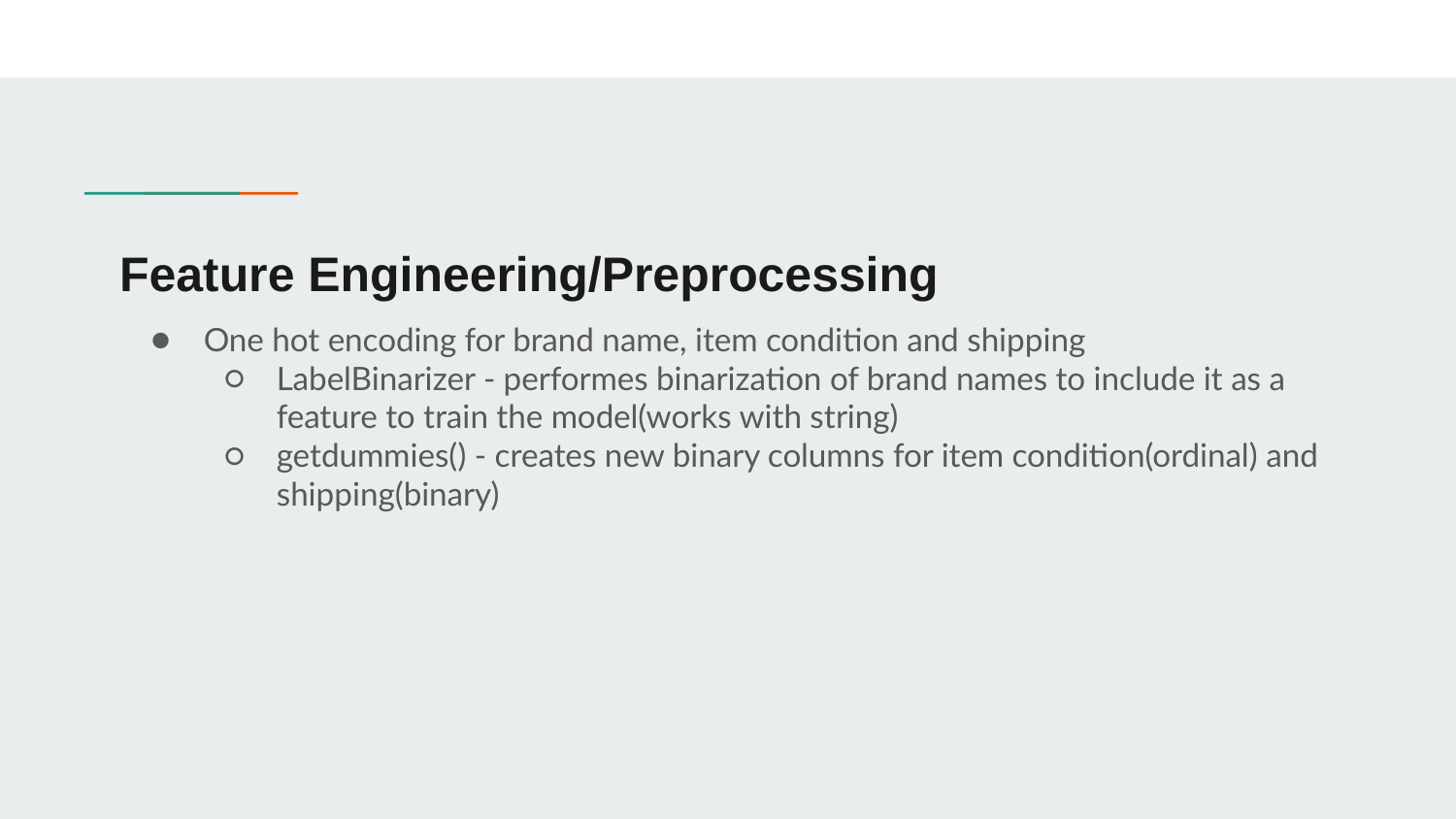

# Feature Engineering/Preprocessing
One hot encoding for brand name, item condition and shipping
LabelBinarizer - performes binarization of brand names to include it as a feature to train the model(works with string)
getdummies() - creates new binary columns for item condition(ordinal) and shipping(binary)